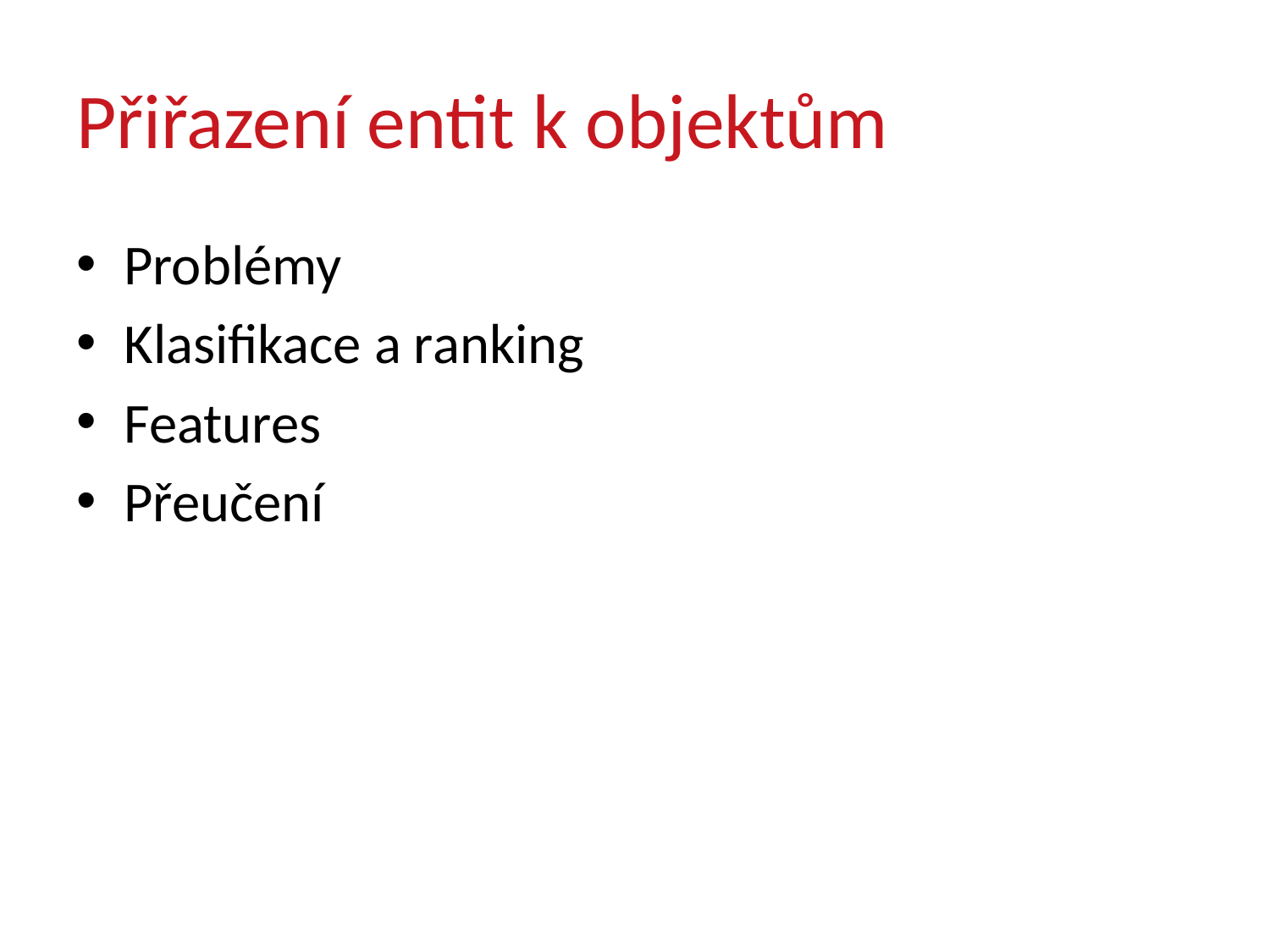

# Přiřazení entit k objektům
Problémy
Klasifikace a ranking
Features
Přeučení